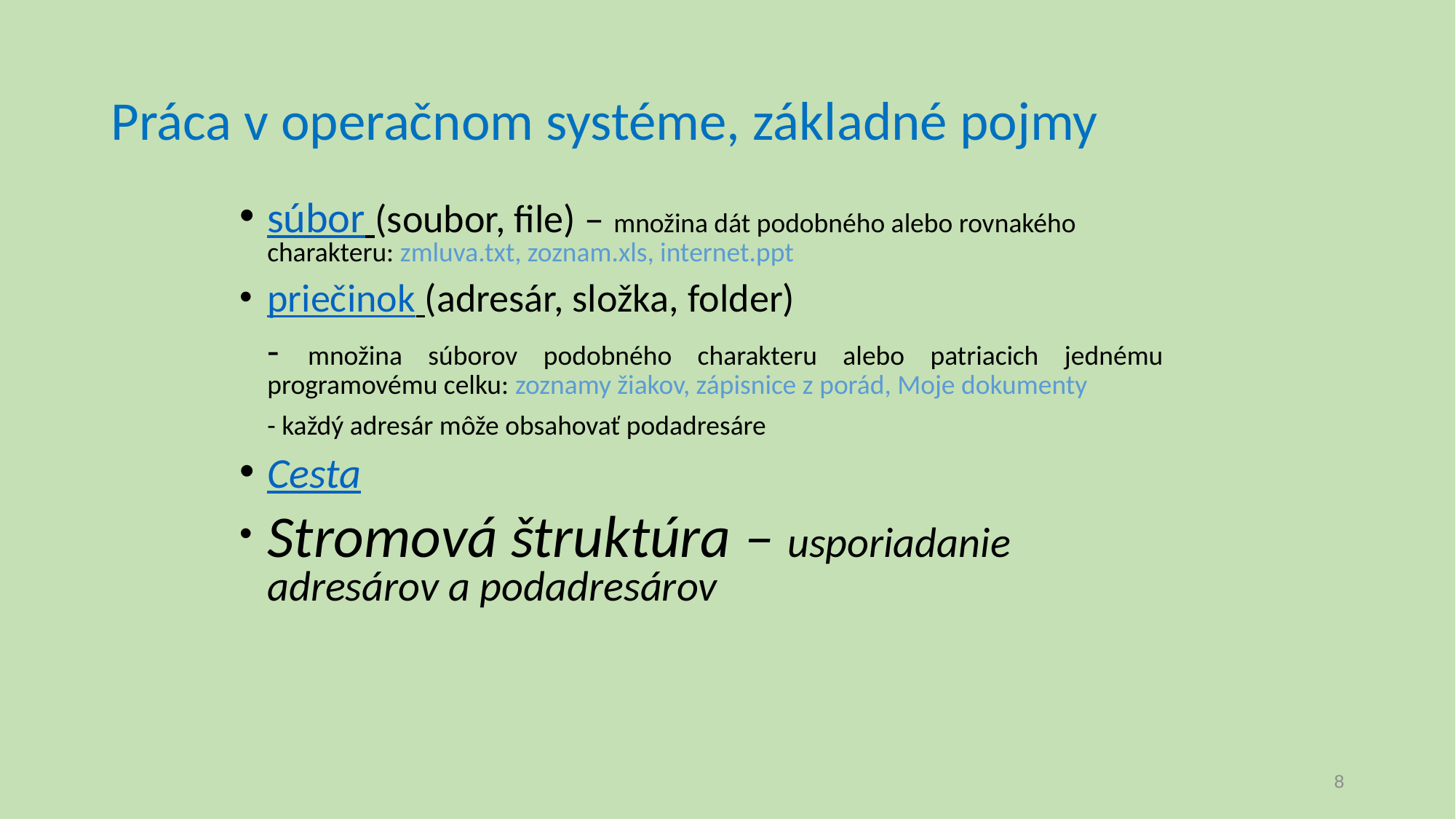

# Práca v operačnom systéme, základné pojmy
súbor (soubor, file) – množina dát podobného alebo rovnakého charakteru: zmluva.txt, zoznam.xls, internet.ppt
priečinok (adresár, složka, folder)
	- množina súborov podobného charakteru alebo patriacich jednému programovému celku: zoznamy žiakov, zápisnice z porád, Moje dokumenty
	- každý adresár môže obsahovať podadresáre
Cesta
Stromová štruktúra – usporiadanie adresárov a podadresárov

8